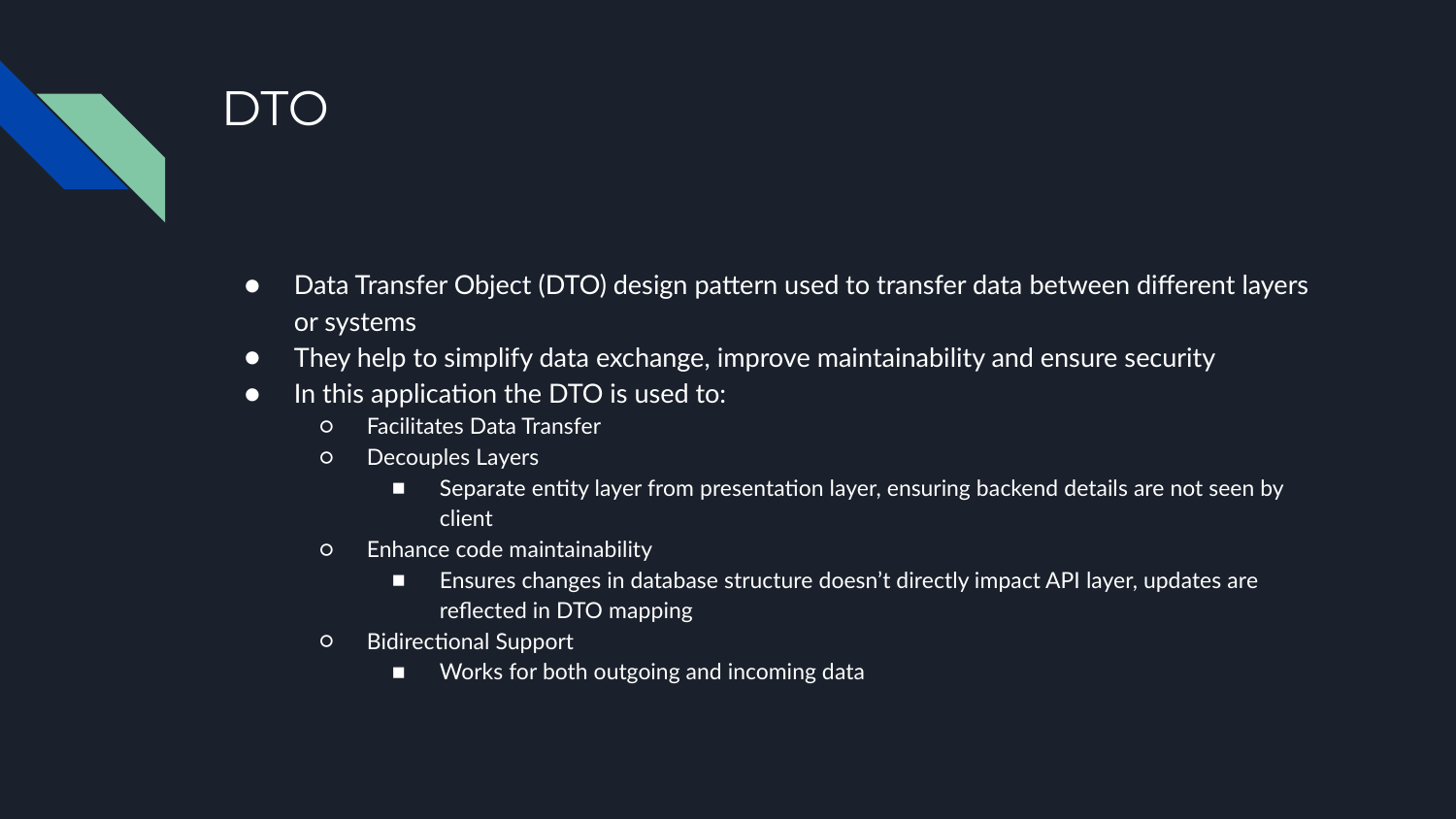

# DTO
Data Transfer Object (DTO) design pattern used to transfer data between different layers or systems
They help to simplify data exchange, improve maintainability and ensure security
In this application the DTO is used to:
Facilitates Data Transfer
Decouples Layers
Separate entity layer from presentation layer, ensuring backend details are not seen by client
Enhance code maintainability
Ensures changes in database structure doesn’t directly impact API layer, updates are reflected in DTO mapping
Bidirectional Support
Works for both outgoing and incoming data